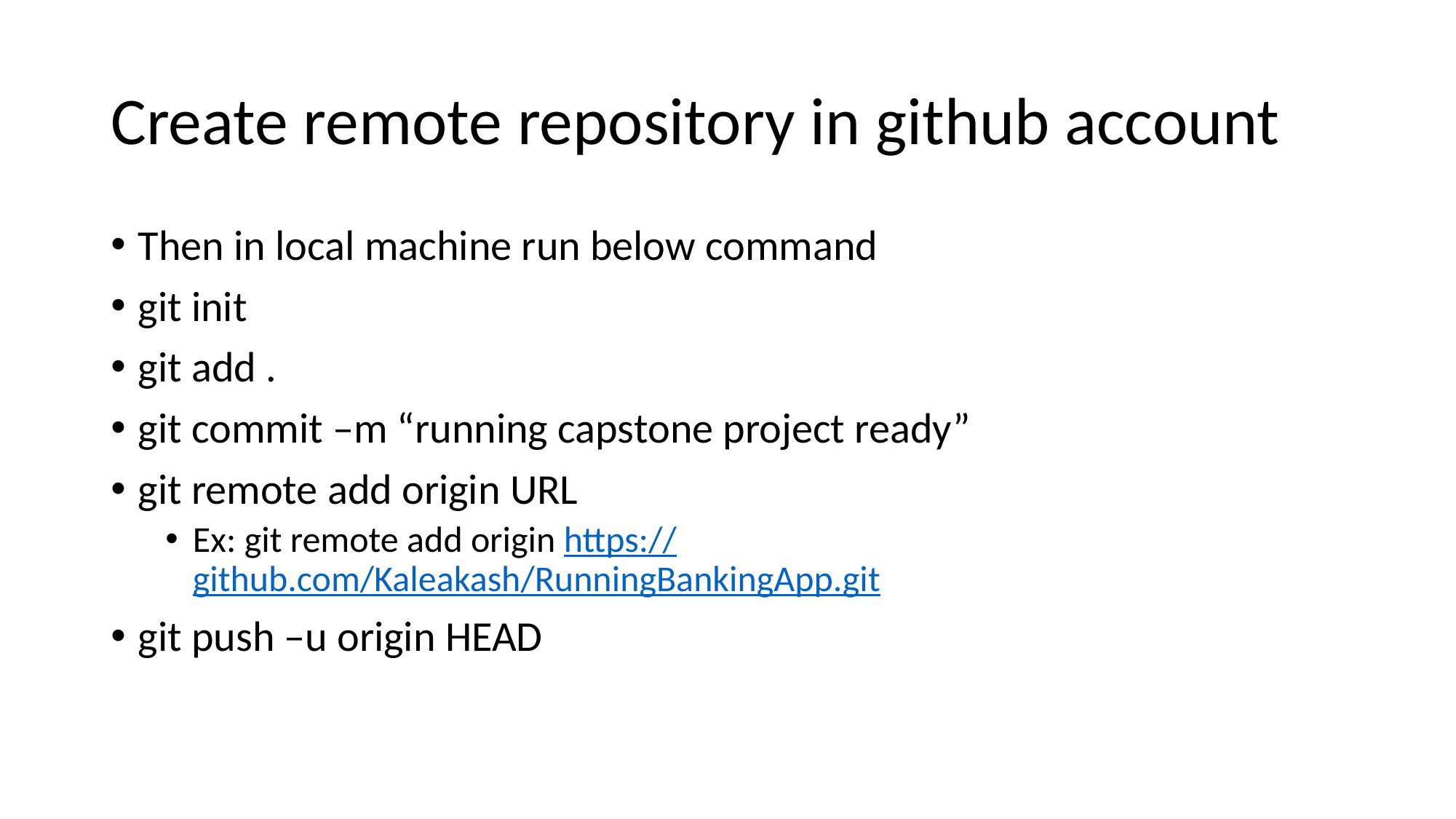

# Create remote repository in github account
Then in local machine run below command
git init
git add .
git commit –m “running capstone project ready”
git remote add origin URL
Ex: git remote add origin https://github.com/Kaleakash/RunningBankingApp.git
git push –u origin HEAD